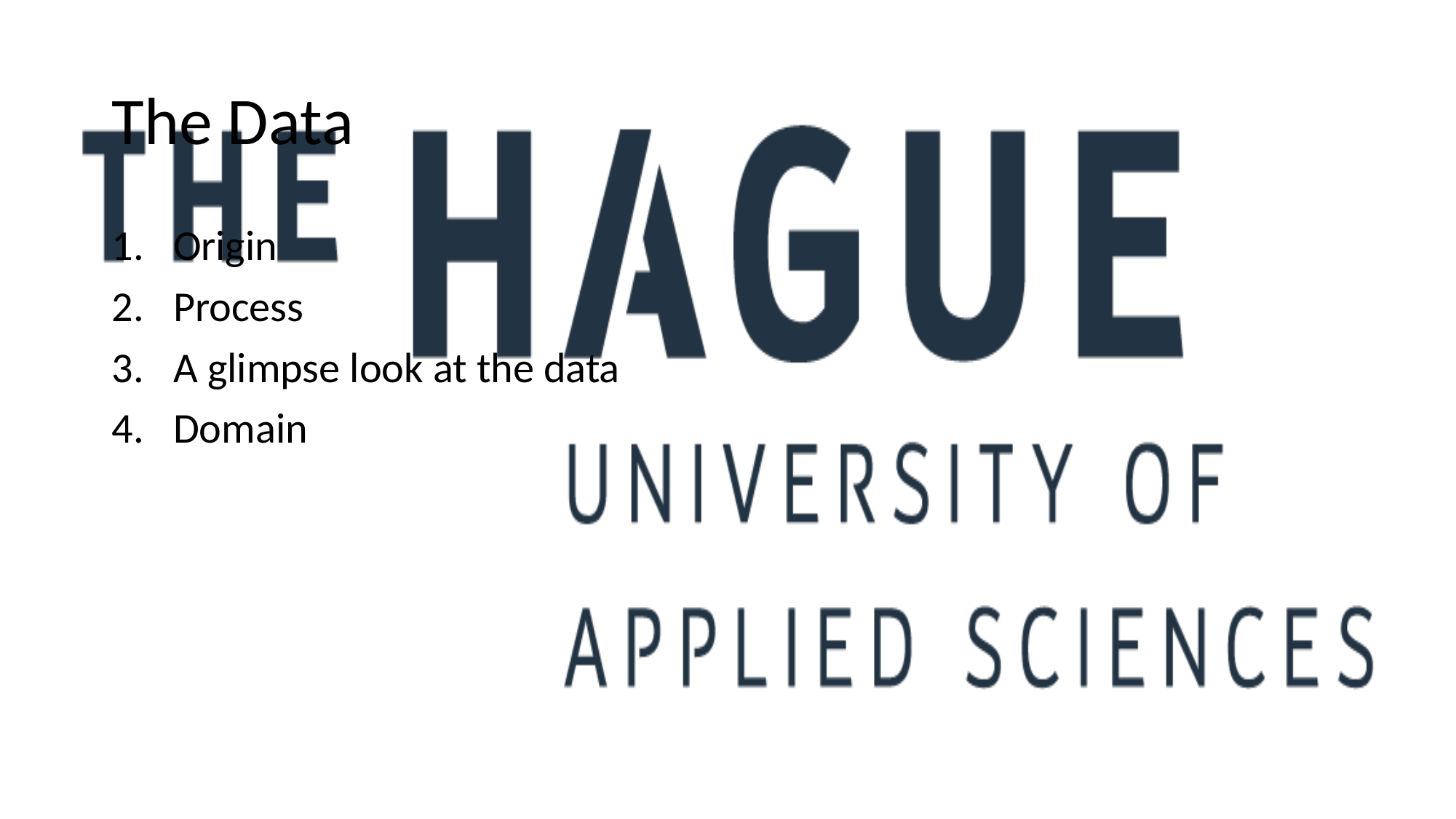

# The Data
Origin
Process
A glimpse look at the data
Domain